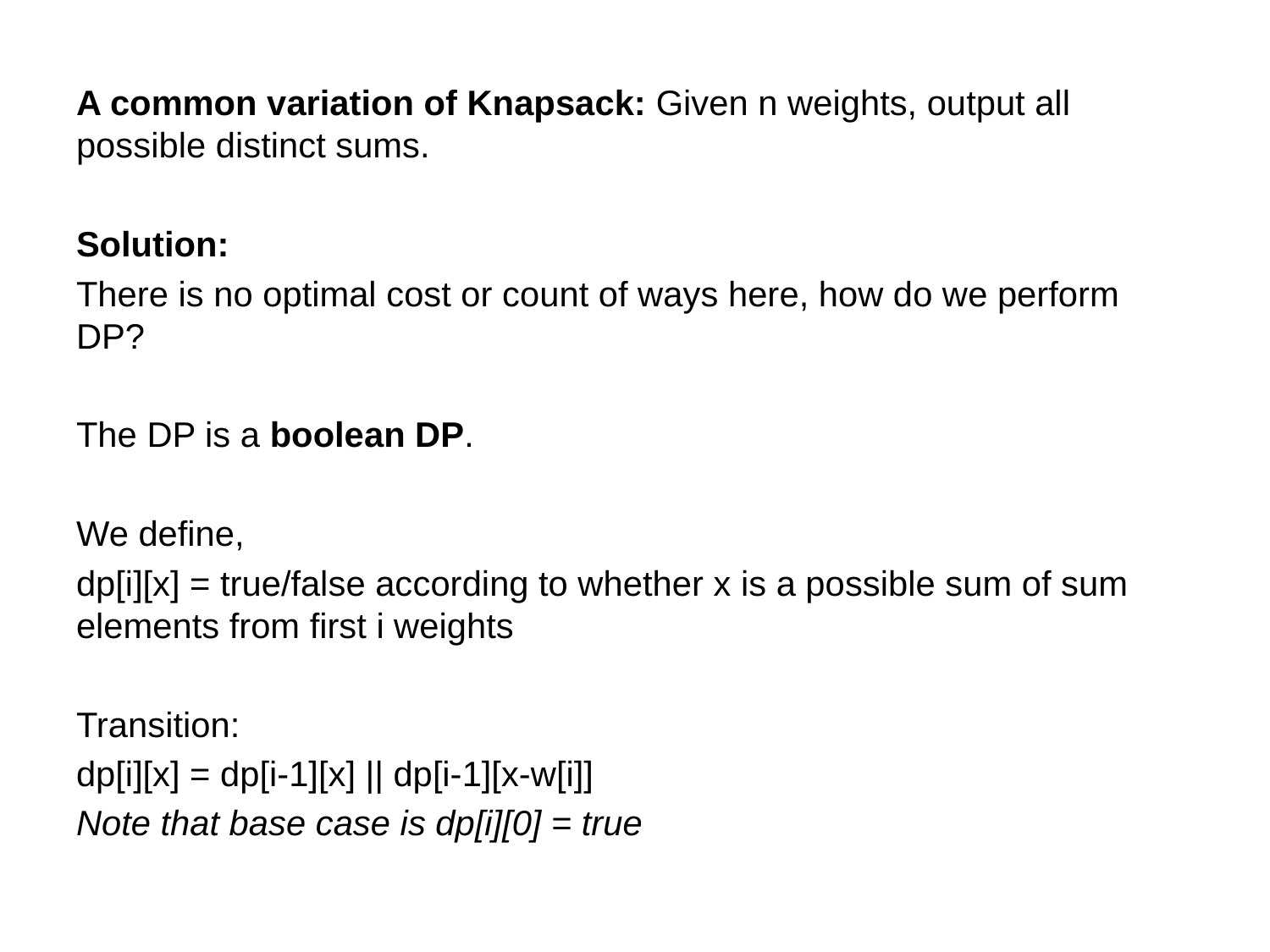

A common variation of Knapsack: Given n weights, output all possible distinct sums.

Solution:
There is no optimal cost or count of ways here, how do we perform DP?

The DP is a boolean DP.

We define,
dp[i][x] = true/false according to whether x is a possible sum of sum elements from first i weights

Transition:
dp[i][x] = dp[i-1][x] || dp[i-1][x-w[i]]
Note that base case is dp[i][0] = true